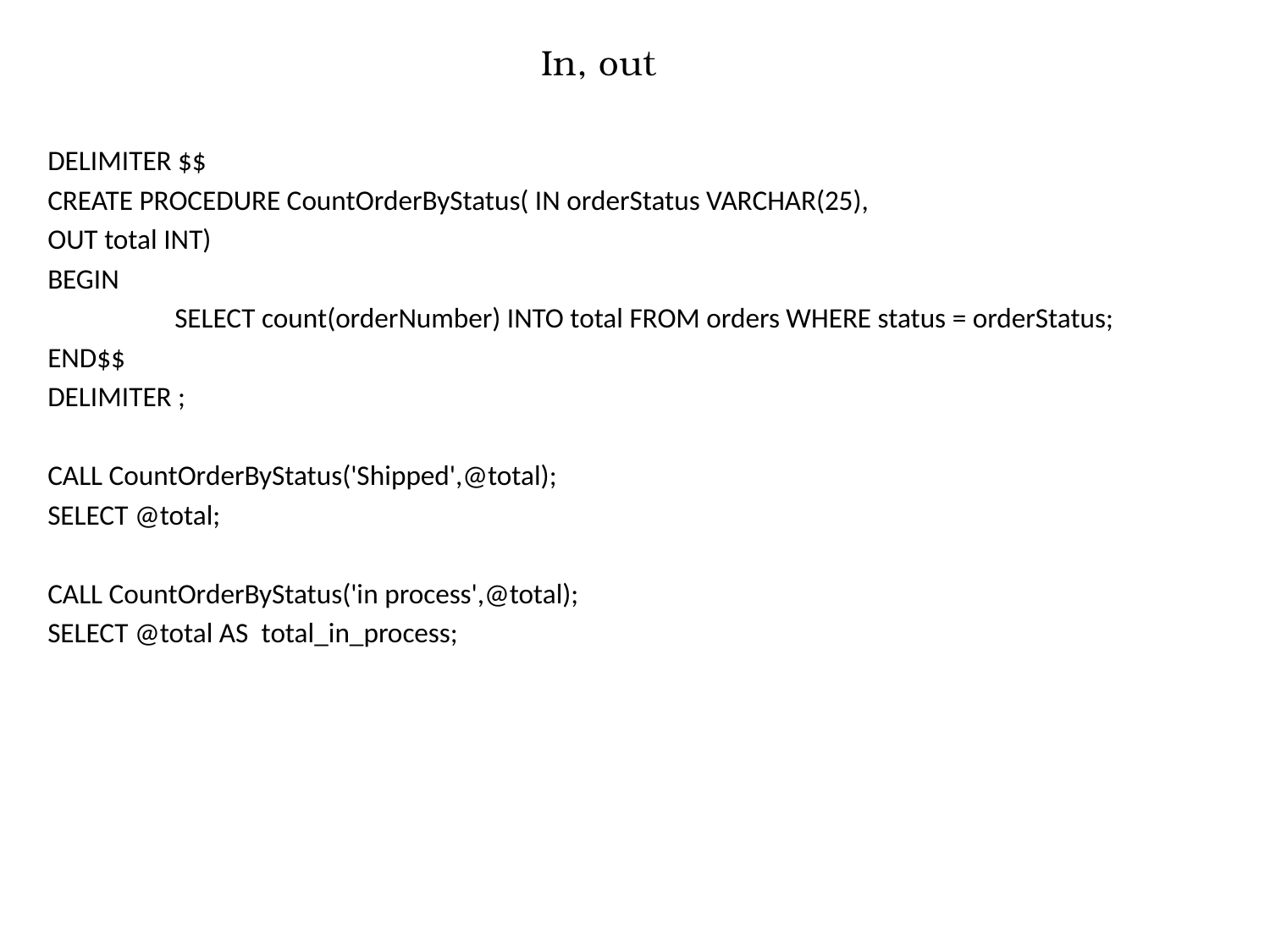

# In, out
DELIMITER $$
CREATE PROCEDURE CountOrderByStatus( IN orderStatus VARCHAR(25),
OUT total INT)
BEGIN
	SELECT count(orderNumber) INTO total FROM orders WHERE status = orderStatus;
END$$
DELIMITER ;

CALL CountOrderByStatus('Shipped',@total);
SELECT @total;

CALL CountOrderByStatus('in process',@total);
SELECT @total AS  total_in_process;